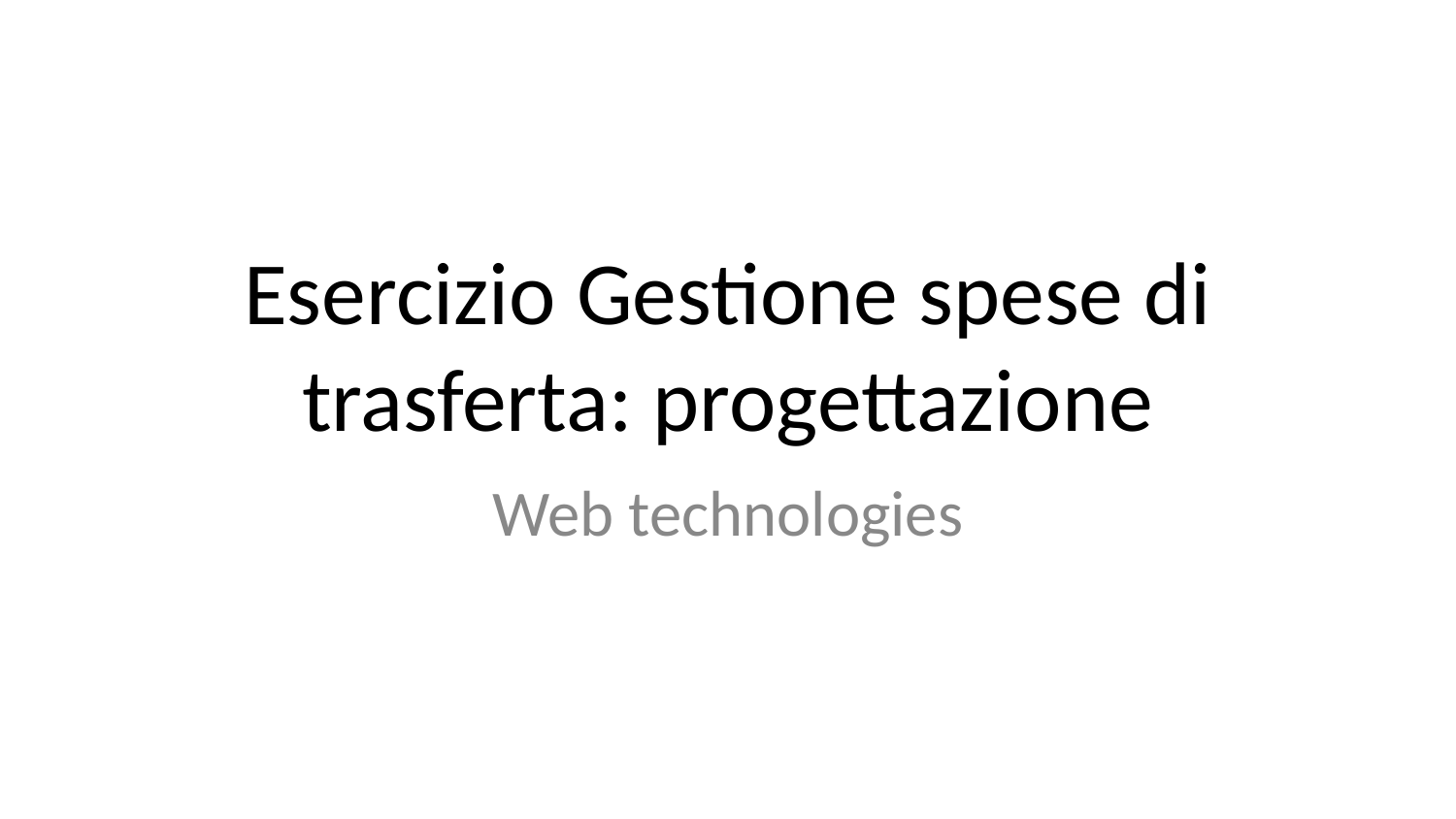

# Esercizio Gestione spese di trasferta: progettazione
Web technologies